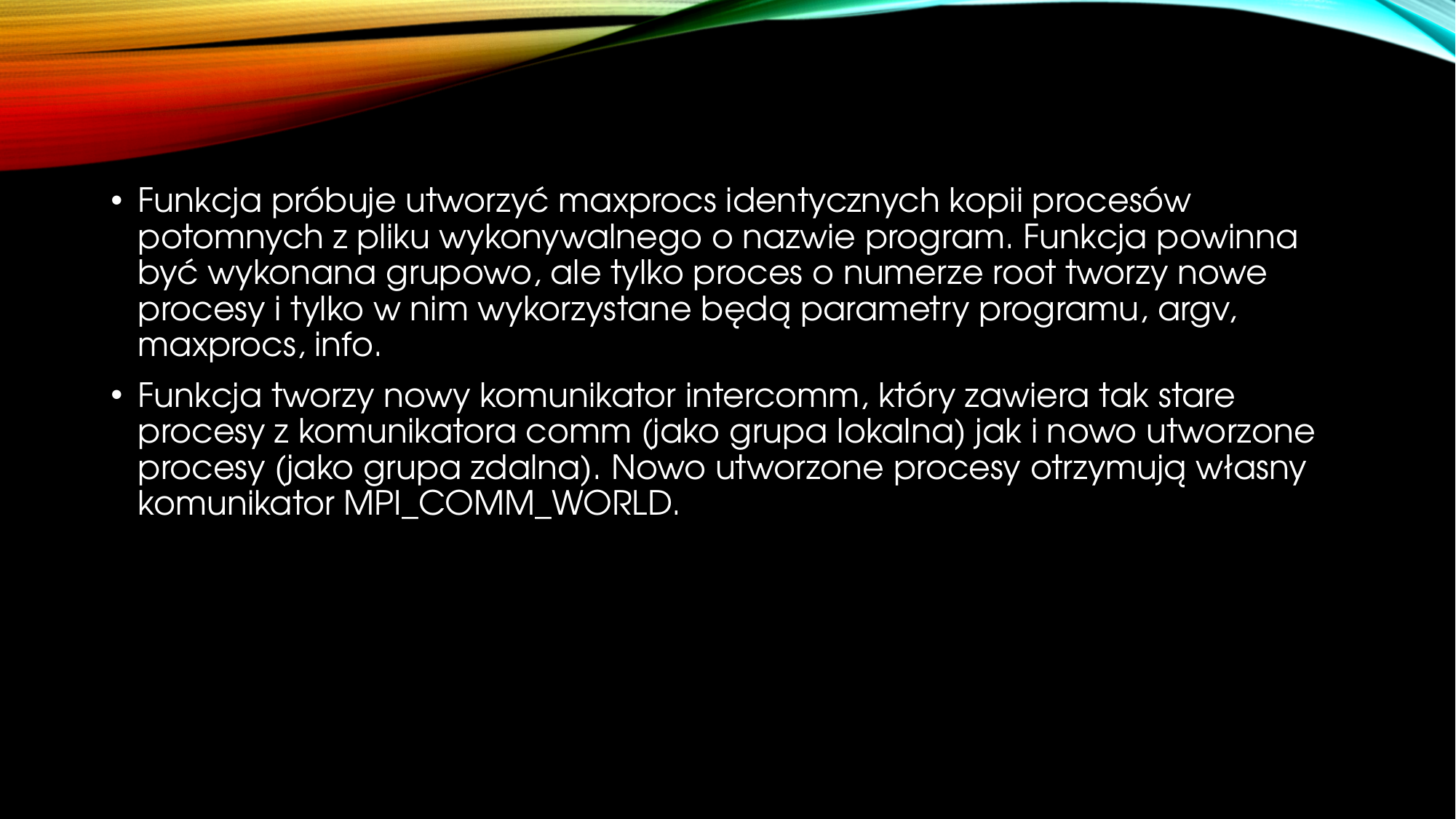

Funkcja próbuje utworzyć maxprocs identycznych kopii procesów potomnych z pliku wykonywalnego o nazwie program. Funkcja powinna być wykonana grupowo, ale tylko proces o numerze root tworzy nowe procesy i tylko w nim wykorzystane będą parametry programu, argv, maxprocs, info.
Funkcja tworzy nowy komunikator intercomm, który zawiera tak stare procesy z komunikatora comm (jako grupa lokalna) jak i nowo utworzone procesy (jako grupa zdalna). Nowo utworzone procesy otrzymują własny komunikator MPI_COMM_WORLD.